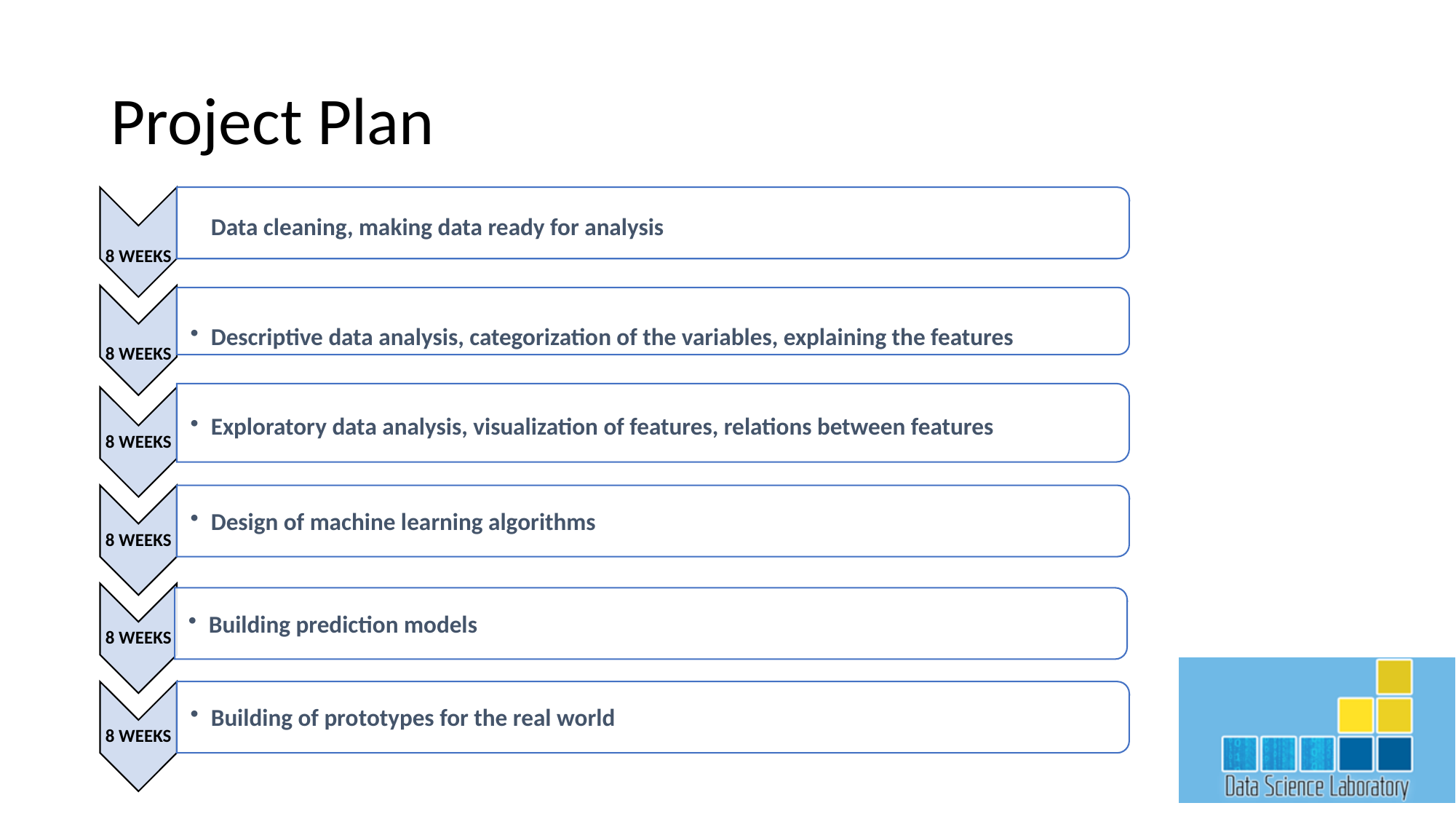

# Project Plan

8 weekS

Data cleaning, making data ready for analysis

8 weeks

Descriptive data analysis, categorization of the variables, explaining the features
8 weeks

Exploratory data analysis, visualization of features, relations between features

8 weeks

Design of machine learning algorithms

8 WEEKS

Building prediction models

8 weeks

Building of prototypes for the real world